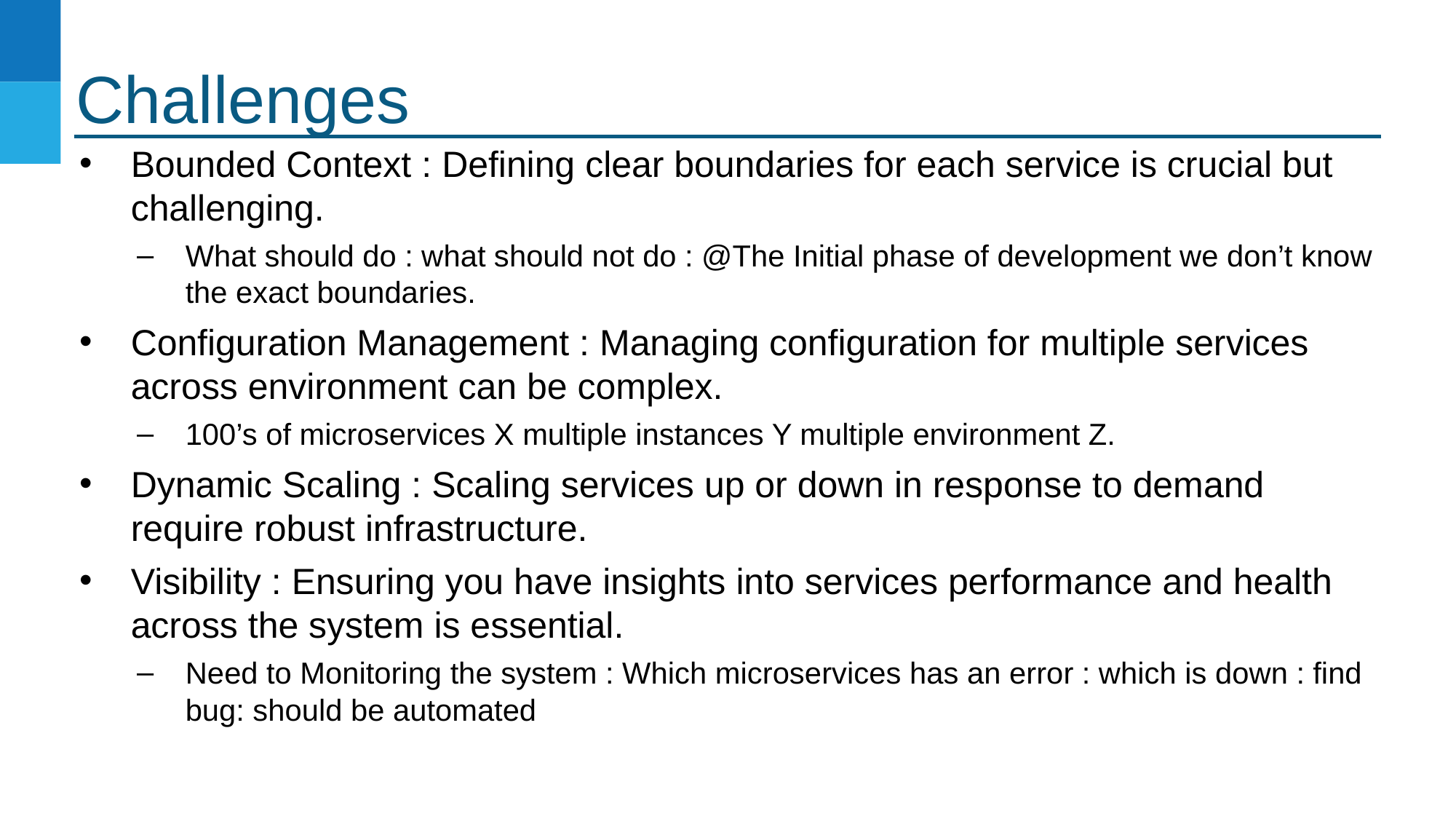

# Challenges
Bounded Context : Defining clear boundaries for each service is crucial but challenging.
What should do : what should not do : @The Initial phase of development we don’t know the exact boundaries.
Configuration Management : Managing configuration for multiple services across environment can be complex.
100’s of microservices X multiple instances Y multiple environment Z.
Dynamic Scaling : Scaling services up or down in response to demand require robust infrastructure.
Visibility : Ensuring you have insights into services performance and health across the system is essential.
Need to Monitoring the system : Which microservices has an error : which is down : find bug: should be automated